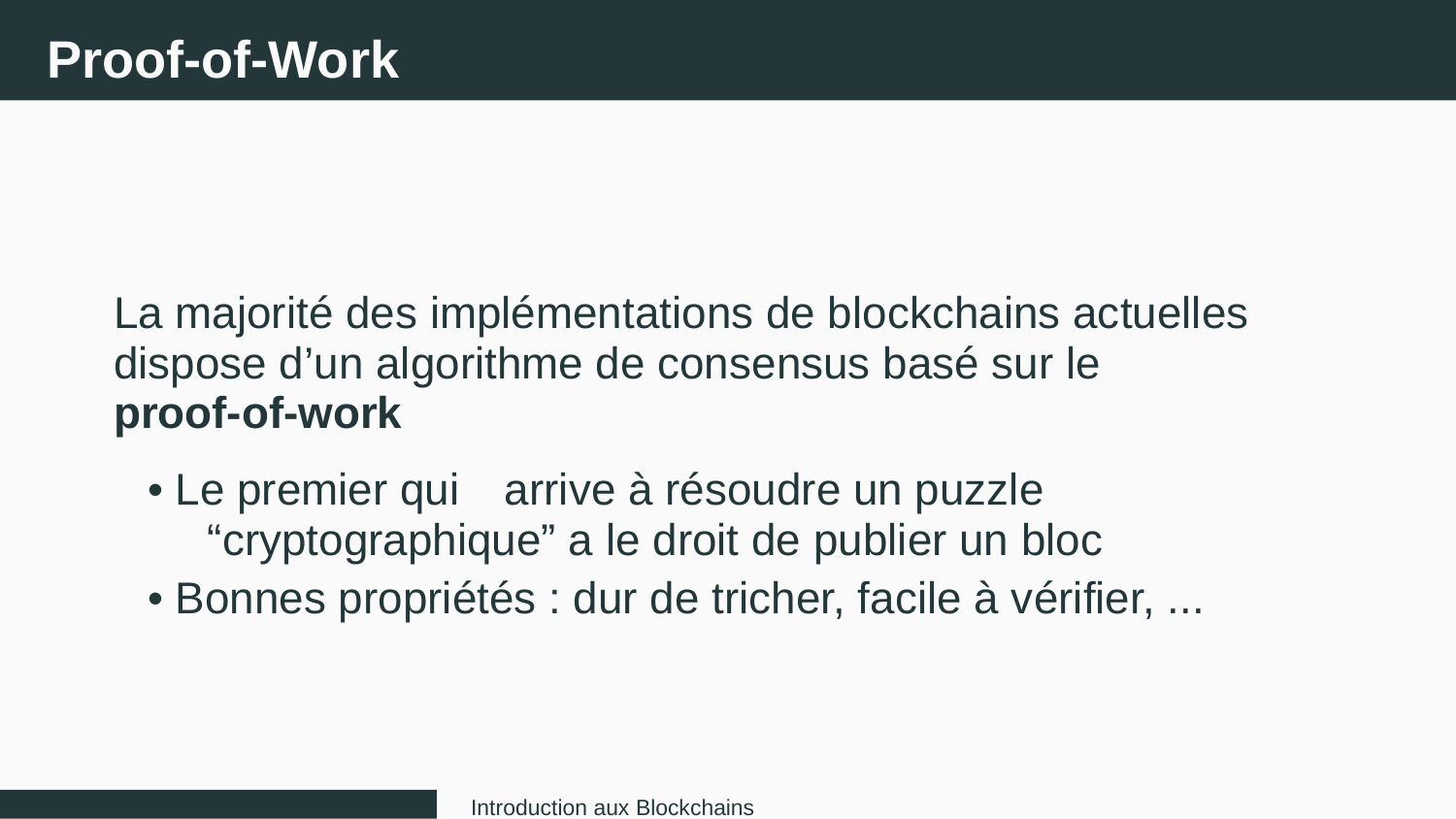

Proof-of-Work
La majorité des implémentations de blockchains actuelles
dispose d’un algorithme de consensus basé sur le
proof-of-work
• Le premier qui
arrive à résoudre un puzzle
“cryptographique” a le droit de publier un bloc
• Bonnes propriétés : dur de tricher, facile à vérifier, ...

Introduction aux Blockchains